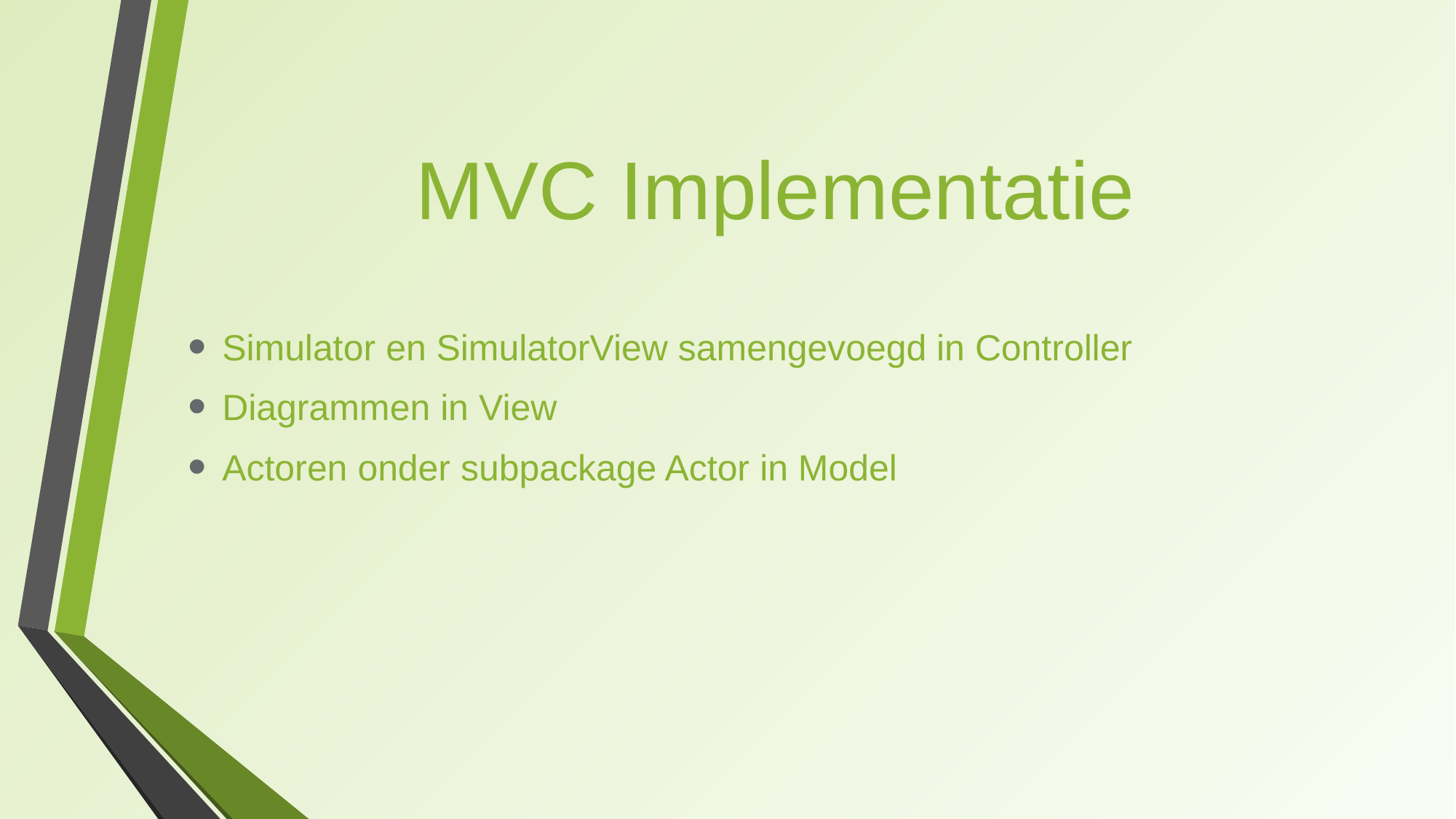

# MVC Implementatie
Simulator en SimulatorView samengevoegd in Controller
Diagrammen in View
Actoren onder subpackage Actor in Model